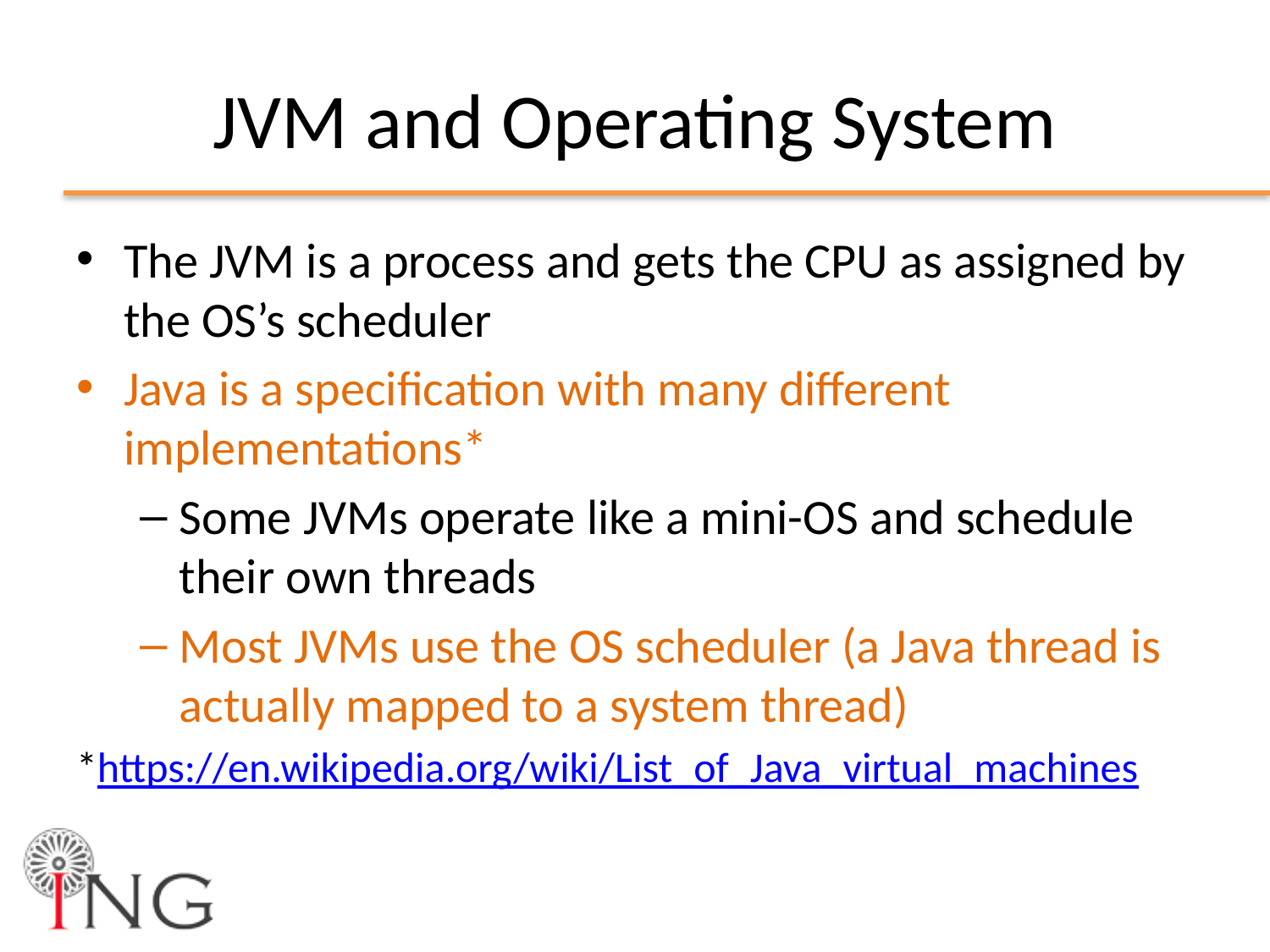

# JVM and Operating System
The JVM is a process and gets the CPU as assigned by the OS’s scheduler
Java is a specification with many different implementations*
Some JVMs operate like a mini-OS and schedule their own threads
Most JVMs use the OS scheduler (a Java thread is actually mapped to a system thread)
*https://en.wikipedia.org/wiki/List_of_Java_virtual_machines